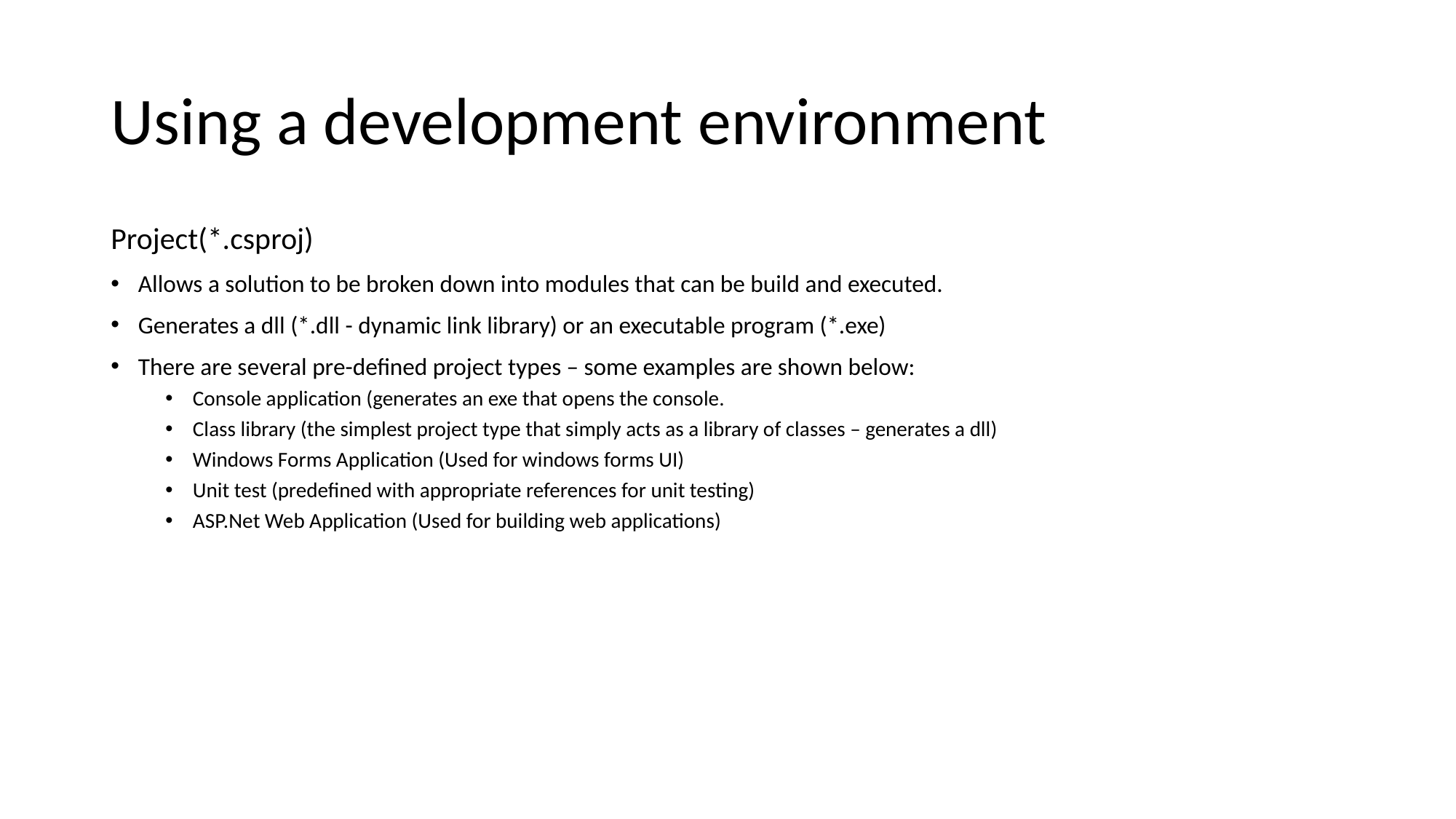

# Using a development environment
Project(*.csproj)
Allows a solution to be broken down into modules that can be build and executed.
Generates a dll (*.dll - dynamic link library) or an executable program (*.exe)
There are several pre-defined project types – some examples are shown below:
Console application (generates an exe that opens the console.
Class library (the simplest project type that simply acts as a library of classes – generates a dll)
Windows Forms Application (Used for windows forms UI)
Unit test (predefined with appropriate references for unit testing)
ASP.Net Web Application (Used for building web applications)